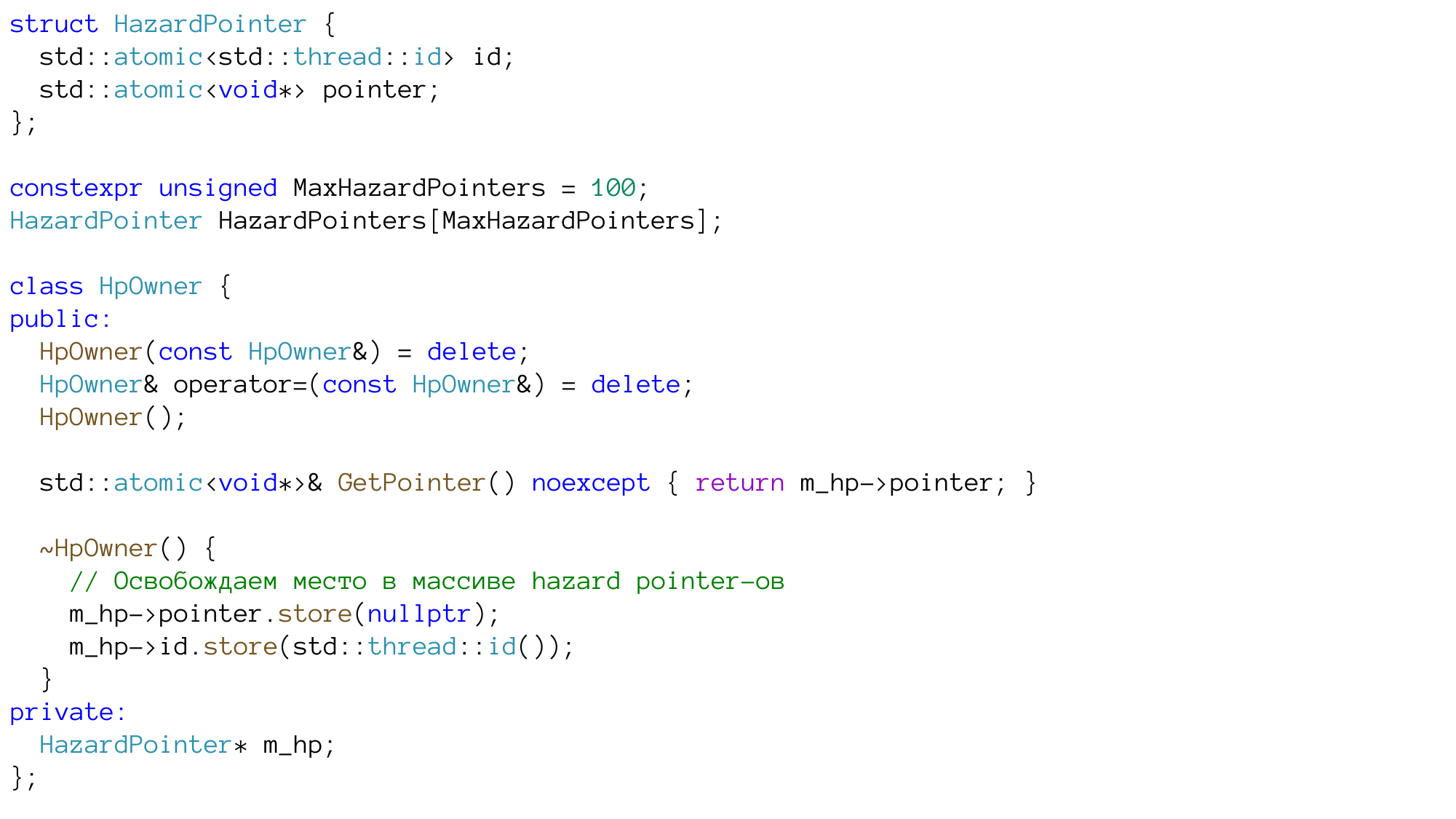

struct HazardPointer {
  std::atomic<std::thread::id> id;
  std::atomic<void*> pointer;
};

constexpr unsigned MaxHazardPointers = 100;
HazardPointer HazardPointers[MaxHazardPointers];

class HpOwner {
public:
  HpOwner(const HpOwner&) = delete;
  HpOwner& operator=(const HpOwner&) = delete;
  HpOwner();

  std::atomic<void*>& GetPointer() noexcept { return m_hp->pointer; }

  ~HpOwner() {
    // Освобождаем место в массиве hazard pointer-ов
    m_hp->pointer.store(nullptr);
    m_hp->id.store(std::thread::id());
  }
private:
  HazardPointer* m_hp;
};